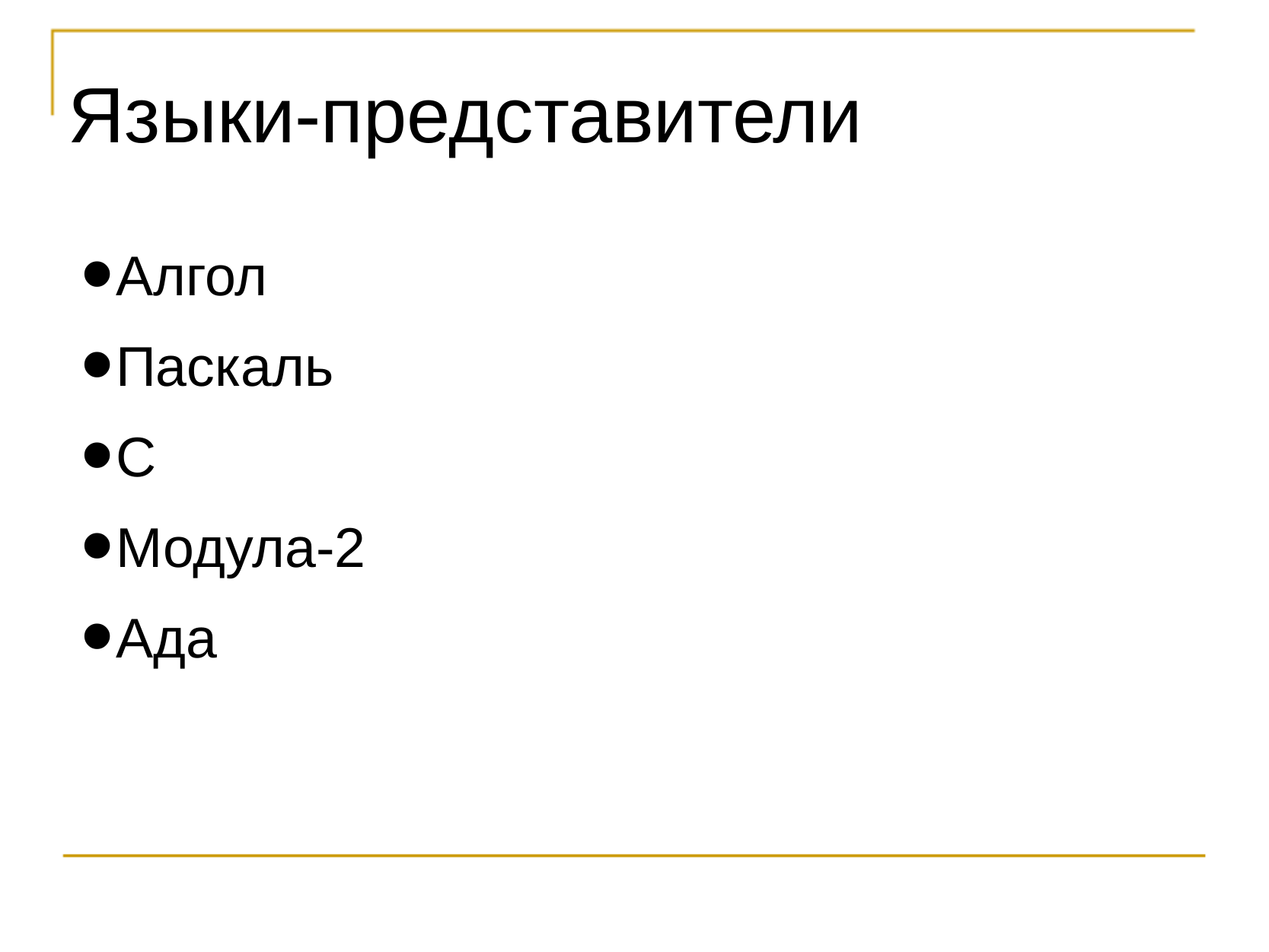

# Языки-представители
Алгол
Паскаль
C
Модула-2
Ада